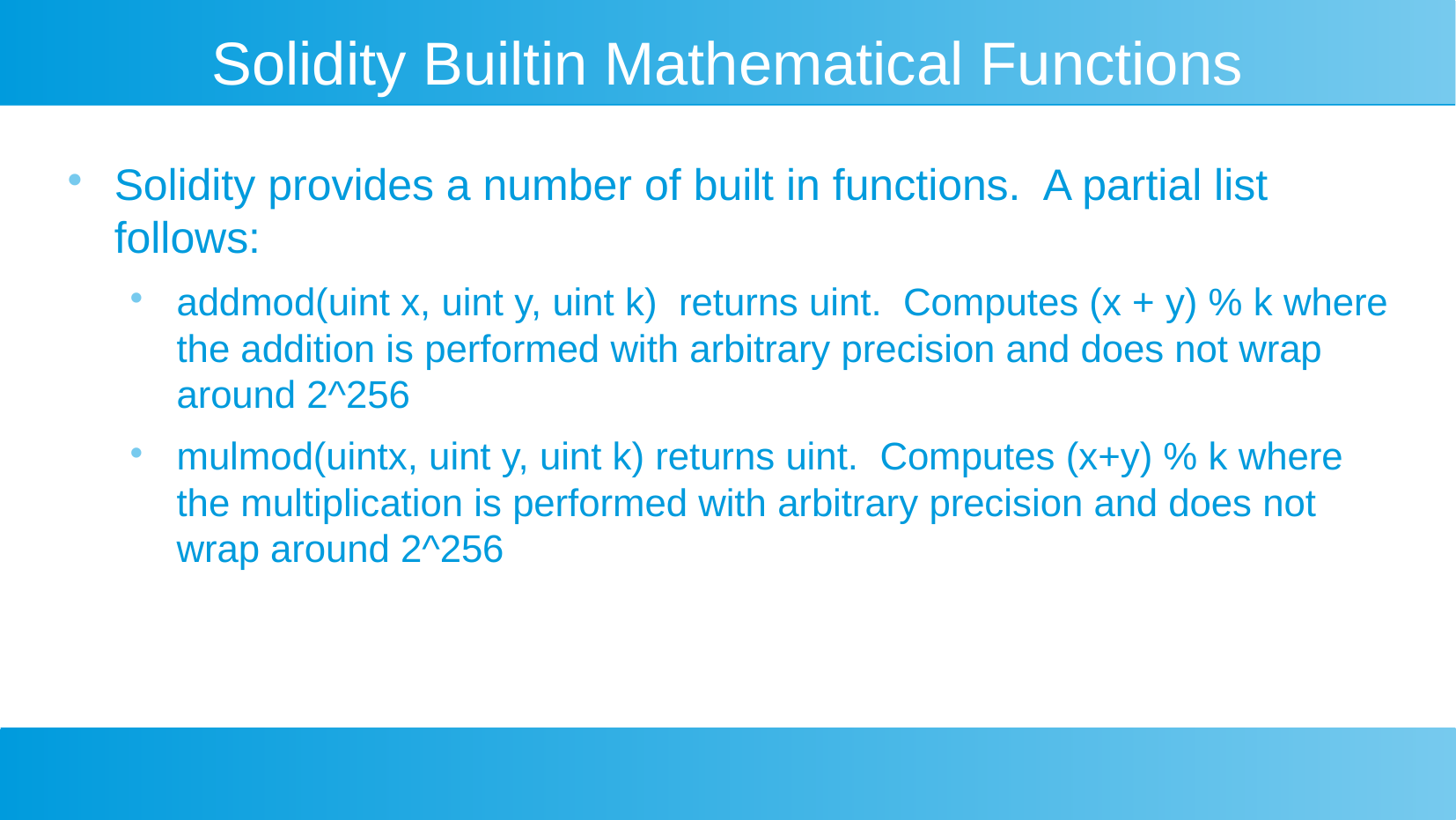

Solidity Builtin Mathematical Functions
Solidity provides a number of built in functions.  A partial list follows:
addmod(uint x, uint y, uint k)  returns uint.  Computes (x + y) % k where the addition is performed with arbitrary precision and does not wrap around 2^256
mulmod(uintx, uint y, uint k) returns uint.  Computes (x+y) % k where the multiplication is performed with arbitrary precision and does not wrap around 2^256